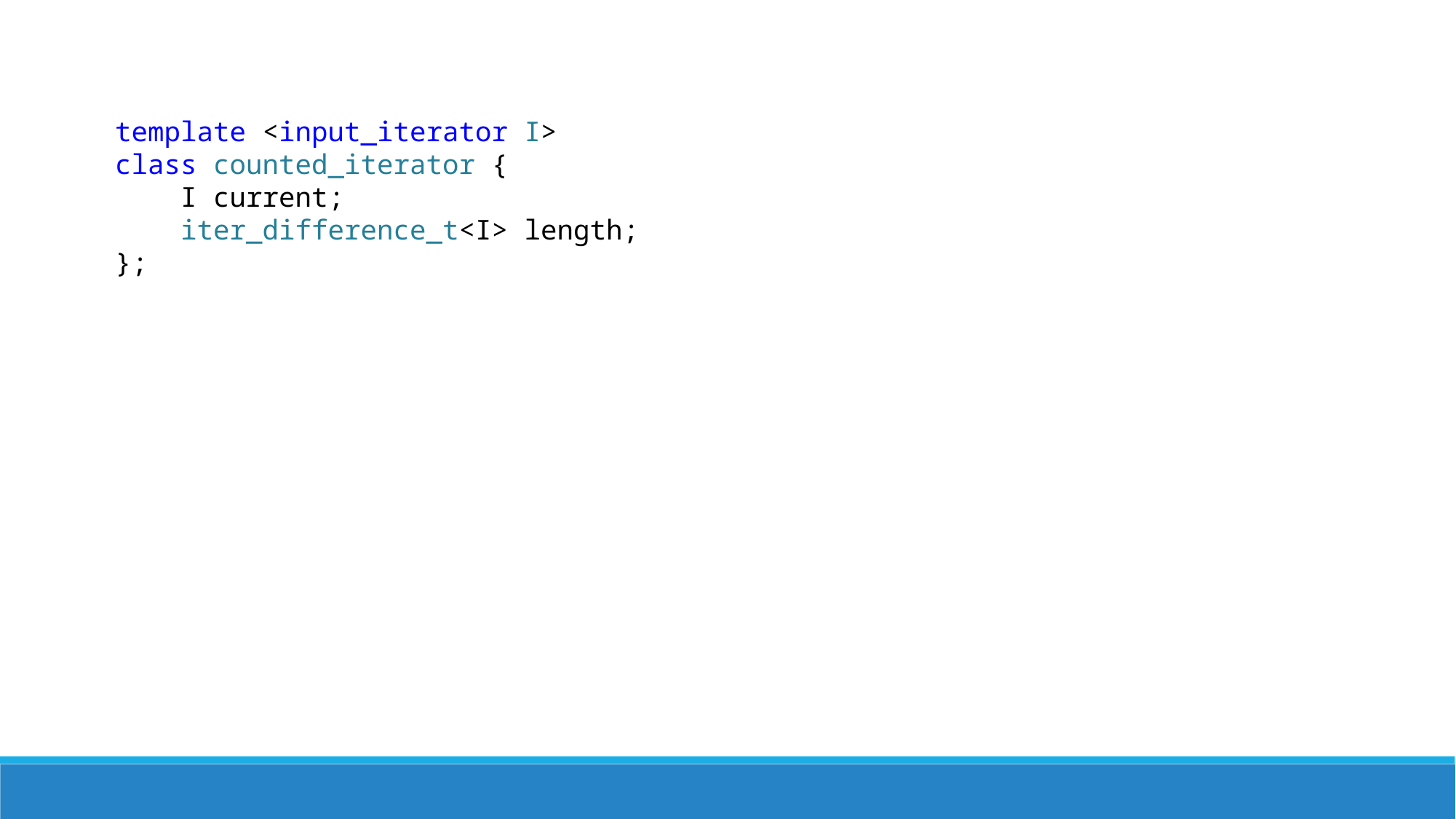

template <input_iterator I>
class counted_iterator {
    I current;
    iter_difference_t<I> length;
};